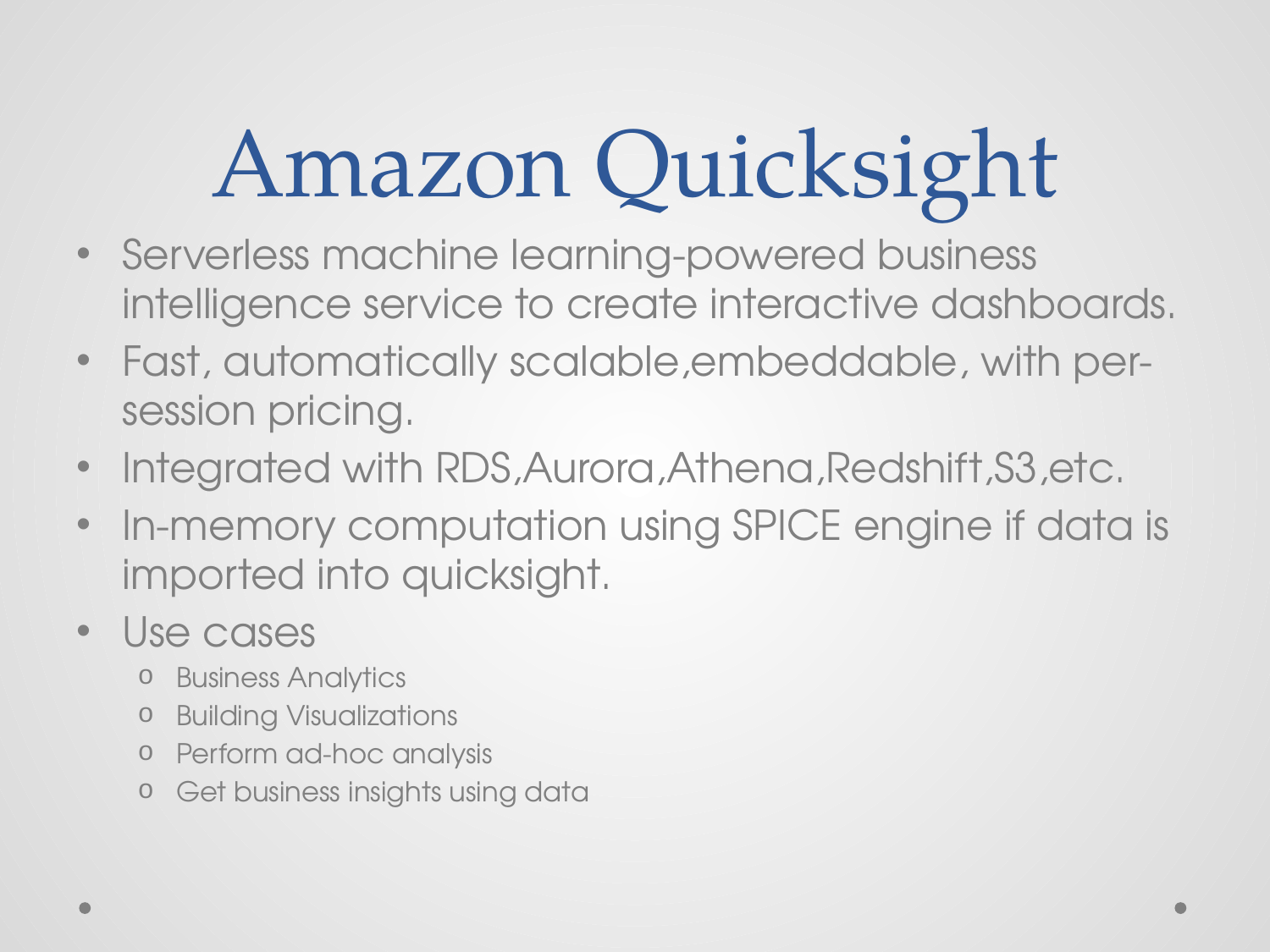

# Amazon Quicksight
Serverless machine learning-powered business intelligence service to create interactive dashboards.
Fast, automatically scalable,embeddable, with per-session pricing.
Integrated with RDS,Aurora,Athena,Redshift,S3,etc.
In-memory computation using SPICE engine if data is imported into quicksight.
Use cases
Business Analytics
Building Visualizations
Perform ad-hoc analysis
Get business insights using data